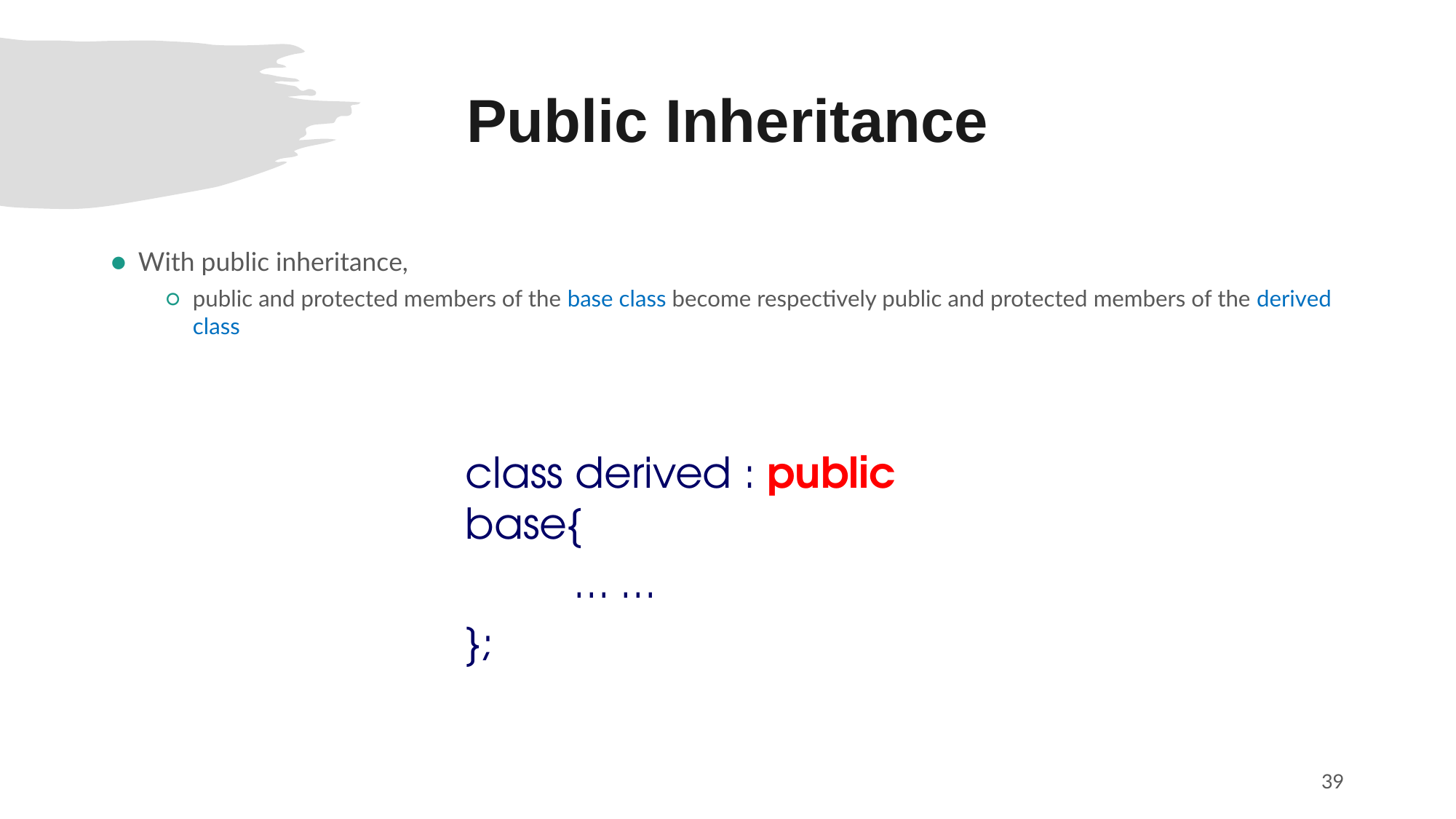

# Public Inheritance
With public inheritance,
public and protected members of the base class become respectively public and protected members of the derived class

class derived : public base{
	… …
};
39